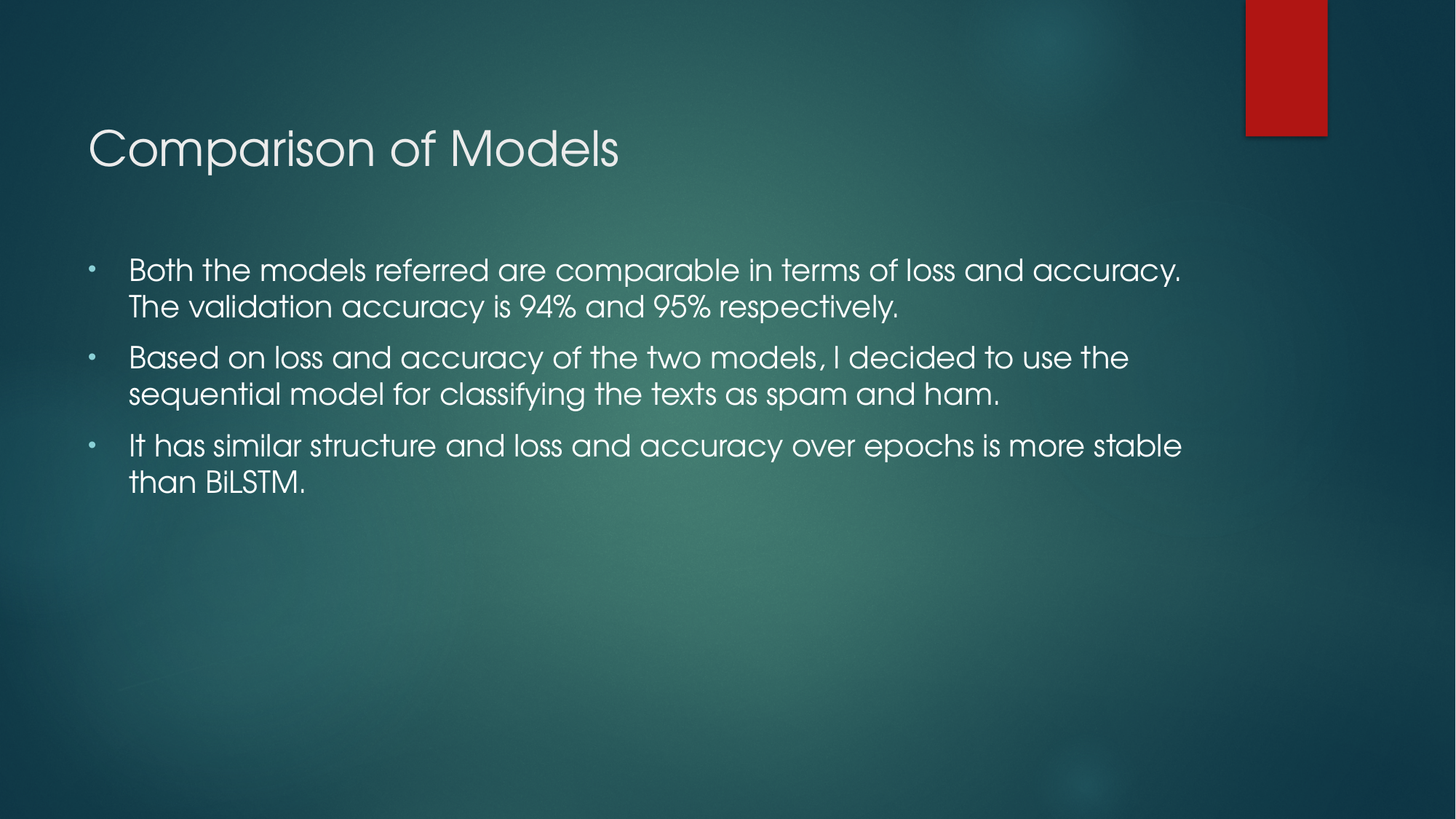

# Comparison of Models
Both the models referred are comparable in terms of loss and accuracy. The validation accuracy is 94% and 95% respectively.
Based on loss and accuracy of the two models, I decided to use the sequential model for classifying the texts as spam and ham.
It has similar structure and loss and accuracy over epochs is more stable than BiLSTM.